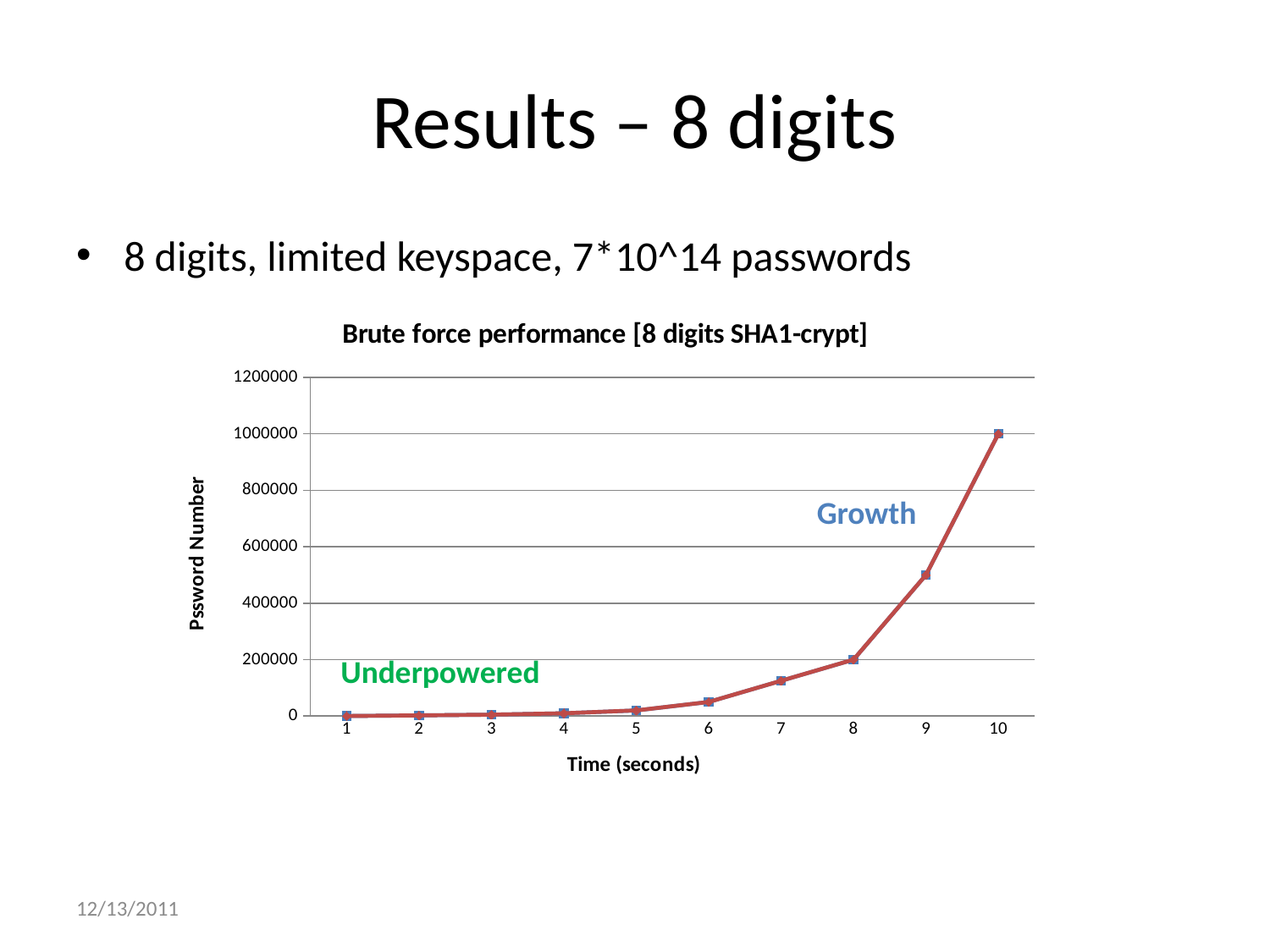

# Results – 8 digits
8 digits, limited keyspace, 7*10^14 passwords

### Chart: Brute force performance [8 digits SHA1-crypt]

| Category |  |  |
|---|---|---|
Growth
Underpowered
12/13/2011